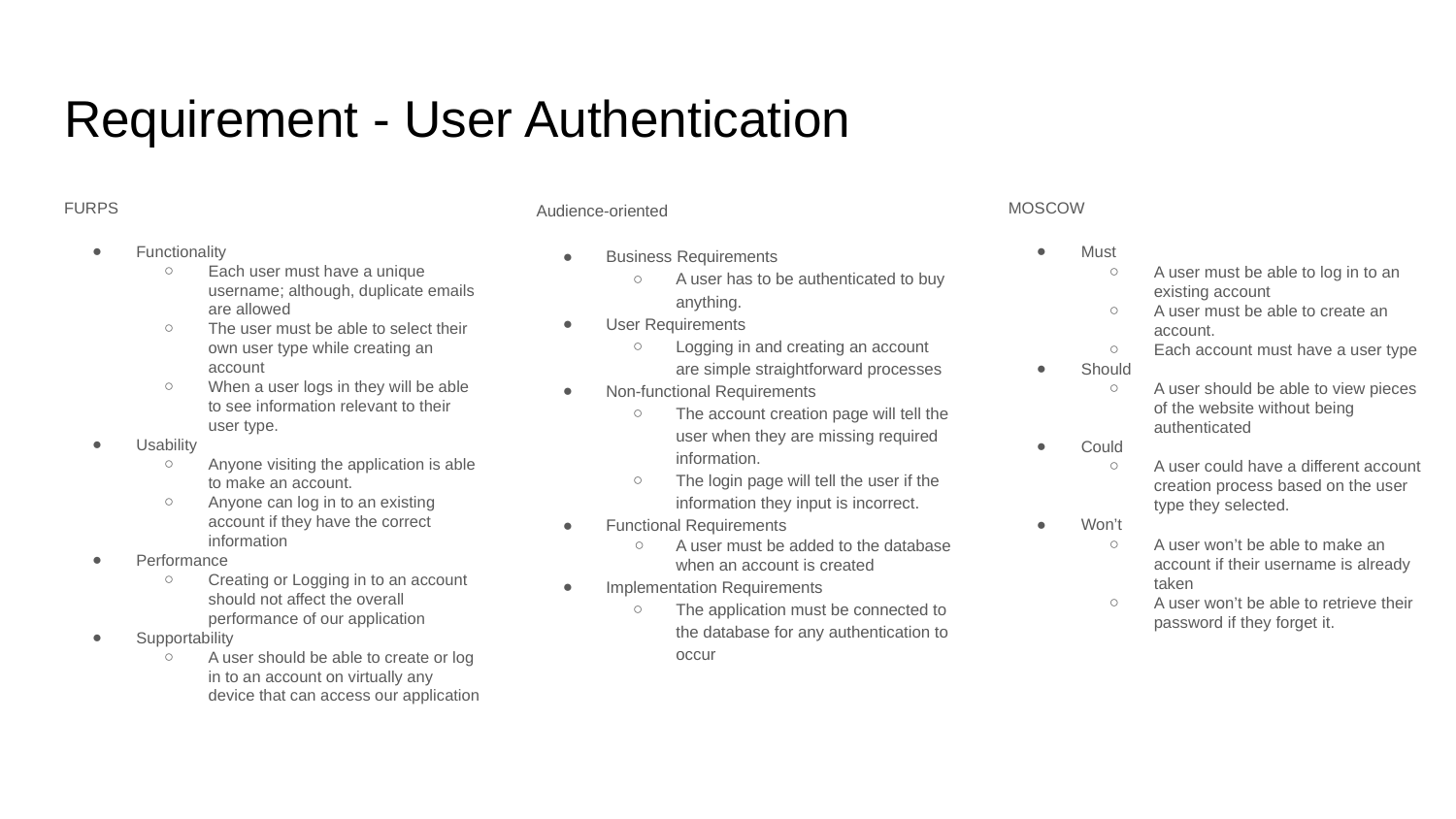

# Requirement - User Authentication
FURPS
Functionality
Each user must have a unique username; although, duplicate emails are allowed
The user must be able to select their own user type while creating an account
When a user logs in they will be able to see information relevant to their user type.
Usability
Anyone visiting the application is able to make an account.
Anyone can log in to an existing account if they have the correct information
Performance
Creating or Logging in to an account should not affect the overall performance of our application
Supportability
A user should be able to create or log in to an account on virtually any device that can access our application
Audience-oriented
Business Requirements
A user has to be authenticated to buy anything.
User Requirements
Logging in and creating an account are simple straightforward processes
Non-functional Requirements
The account creation page will tell the user when they are missing required information.
The login page will tell the user if the information they input is incorrect.
Functional Requirements
A user must be added to the database when an account is created
Implementation Requirements
The application must be connected to the database for any authentication to occur
MOSCOW
Must
A user must be able to log in to an existing account
A user must be able to create an account.
Each account must have a user type
Should
A user should be able to view pieces of the website without being authenticated
Could
A user could have a different account creation process based on the user type they selected.
Won’t
A user won’t be able to make an account if their username is already taken
A user won’t be able to retrieve their password if they forget it.